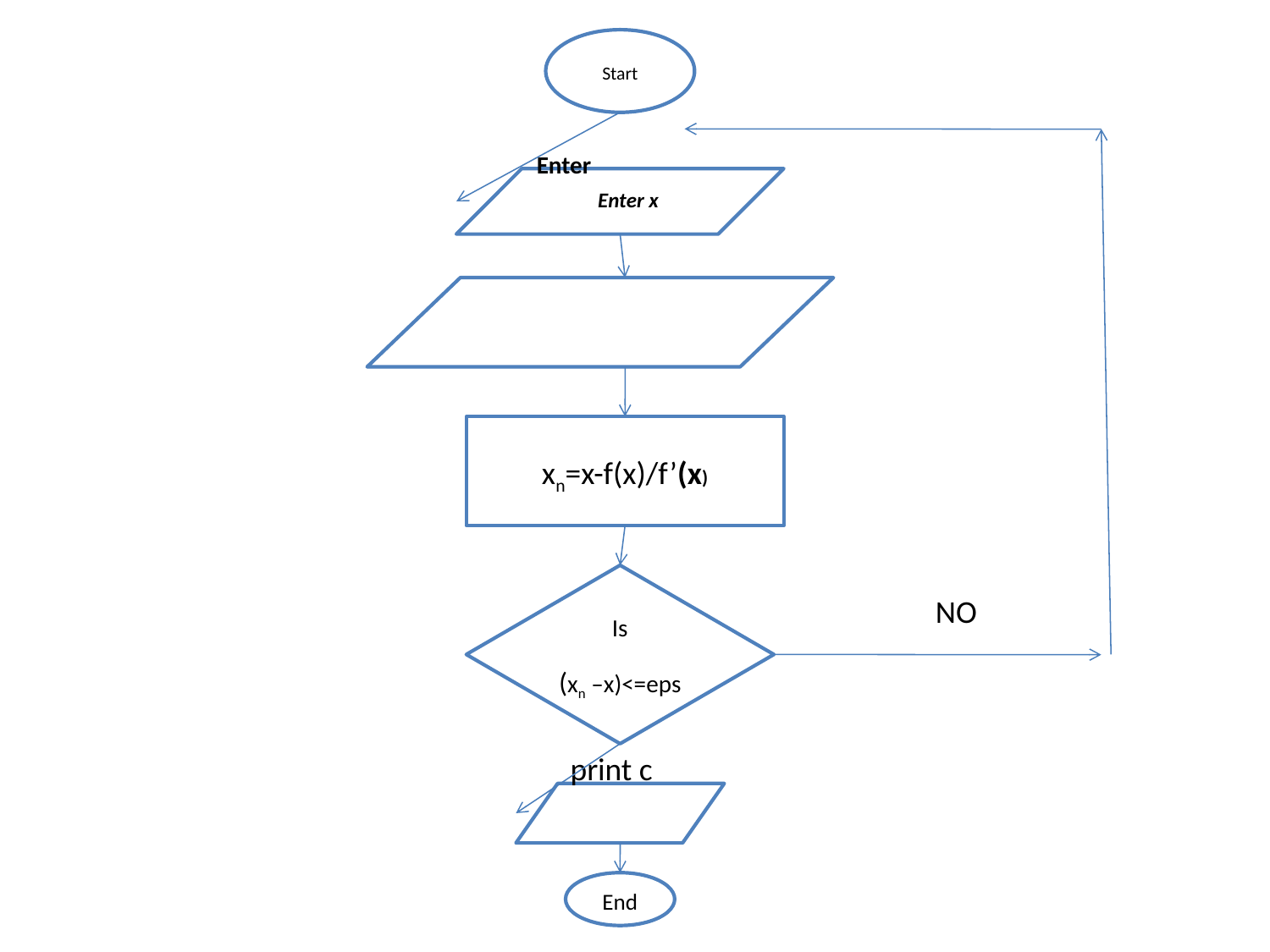

Start

Enter x

Enter                                                                                                                                                                                                                                                                                                                                                                                                                                          eps

xn=x-f(x)/f’(x)
Is
(xn –x)<=eps
NO
      print c

End